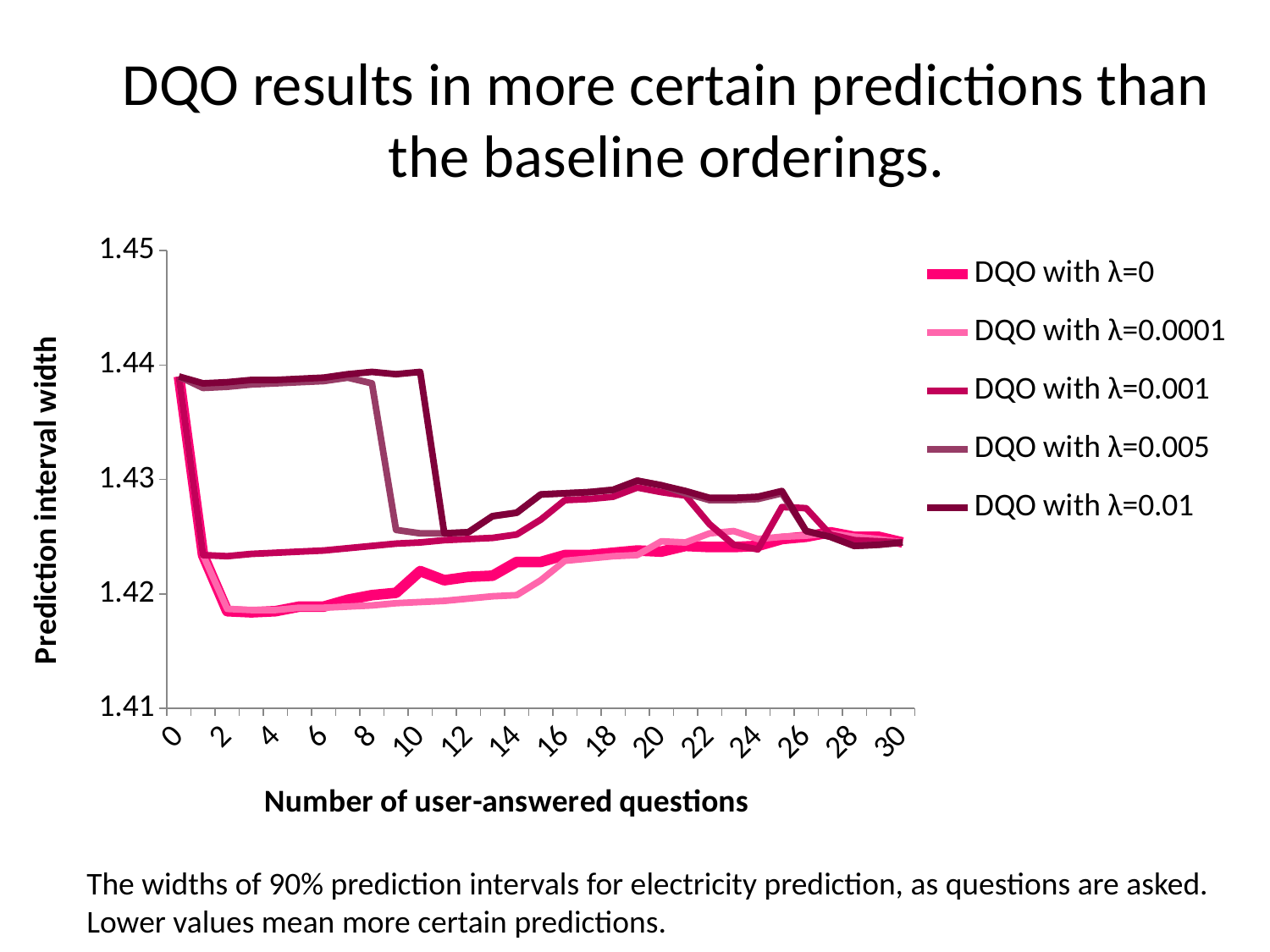

# DQO results in more certain predictions than the baseline orderings.

### Chart

| Category | DQO with λ=0 | DQO with λ=0.0001 | DQO with λ=0.001 | DQO with λ=0.005 | DQO with λ=0.01 |
|---|---|---|---|---|---|
| 0.0 | 1.439 | 1.439 | 1.439 | 1.439 | 1.439 |
| 1.0 | 1.4234 | 1.4234 | 1.4234 | 1.437999999999999 | 1.4384 |
| 2.0 | 1.4185 | 1.4187 | 1.4233 | 1.4381 | 1.4385 |
| 3.0 | 1.4184 | 1.4186 | 1.4235 | 1.4383 | 1.4387 |
| 4.0 | 1.4185 | 1.4186 | 1.4236 | 1.4384 | 1.4387 |
| 5.0 | 1.4189 | 1.4188 | 1.4237 | 1.4385 | 1.4388 |
| 6.0 | 1.4189 | 1.4188 | 1.4238 | 1.4386 | 1.4389 |
| 7.0 | 1.4195 | 1.4189 | 1.423999999999999 | 1.4389 | 1.4392 |
| 8.0 | 1.419899999999999 | 1.419 | 1.4242 | 1.4384 | 1.4394 |
| 9.0 | 1.4201 | 1.4192 | 1.4244 | 1.4256 | 1.4392 |
| 10.0 | 1.421999999999999 | 1.4193 | 1.4245 | 1.4253 | 1.4394 |
| 11.0 | 1.4212 | 1.4194 | 1.4247 | 1.4253 | 1.4253 |
| 12.0 | 1.4215 | 1.4196 | 1.4248 | 1.4254 | 1.4254 |
| 13.0 | 1.4216 | 1.4198 | 1.4249 | 1.4268 | 1.4268 |
| 14.0 | 1.4228 | 1.419899999999999 | 1.4252 | 1.4271 | 1.4271 |
| 15.0 | 1.4228 | 1.4212 | 1.4265 | 1.4287 | 1.4287 |
| 16.0 | 1.4234 | 1.4229 | 1.4282 | 1.4288 | 1.4288 |
| 17.0 | 1.4234 | 1.4231 | 1.4283 | 1.4289 | 1.4289 |
| 18.0 | 1.4236 | 1.4233 | 1.4285 | 1.4291 | 1.4291 |
| 19.0 | 1.4238 | 1.4234 | 1.4293 | 1.429899999999999 | 1.429899999999999 |
| 20.0 | 1.4237 | 1.4246 | 1.4289 | 1.4295 | 1.4295 |
| 21.0 | 1.4242 | 1.4245 | 1.4286 | 1.4288 | 1.429 |
| 22.0 | 1.4241 | 1.4253 | 1.4261 | 1.4282 | 1.4284 |
| 23.0 | 1.4241 | 1.4255 | 1.4243 | 1.4282 | 1.4284 |
| 24.0 | 1.4242 | 1.4248 | 1.423899999999999 | 1.4283 | 1.4285 |
| 25.0 | 1.4248 | 1.425 | 1.4276 | 1.4288 | 1.429 |
| 26.0 | 1.425 | 1.4251 | 1.4275 | 1.4255 | 1.4255 |
| 27.0 | 1.4254 | 1.4253 | 1.4252 | 1.425 | 1.425 |
| 28.0 | 1.425 | 1.425 | 1.4247 | 1.4242 | 1.4242 |
| 29.0 | 1.425 | 1.4248 | 1.4246 | 1.4243 | 1.4243 |
| 30.0 | 1.4245 | 1.4245 | 1.4245 | 1.4245 | 1.4245 |
The widths of 90% prediction intervals for electricity prediction, as questions are asked. Lower values mean more certain predictions.